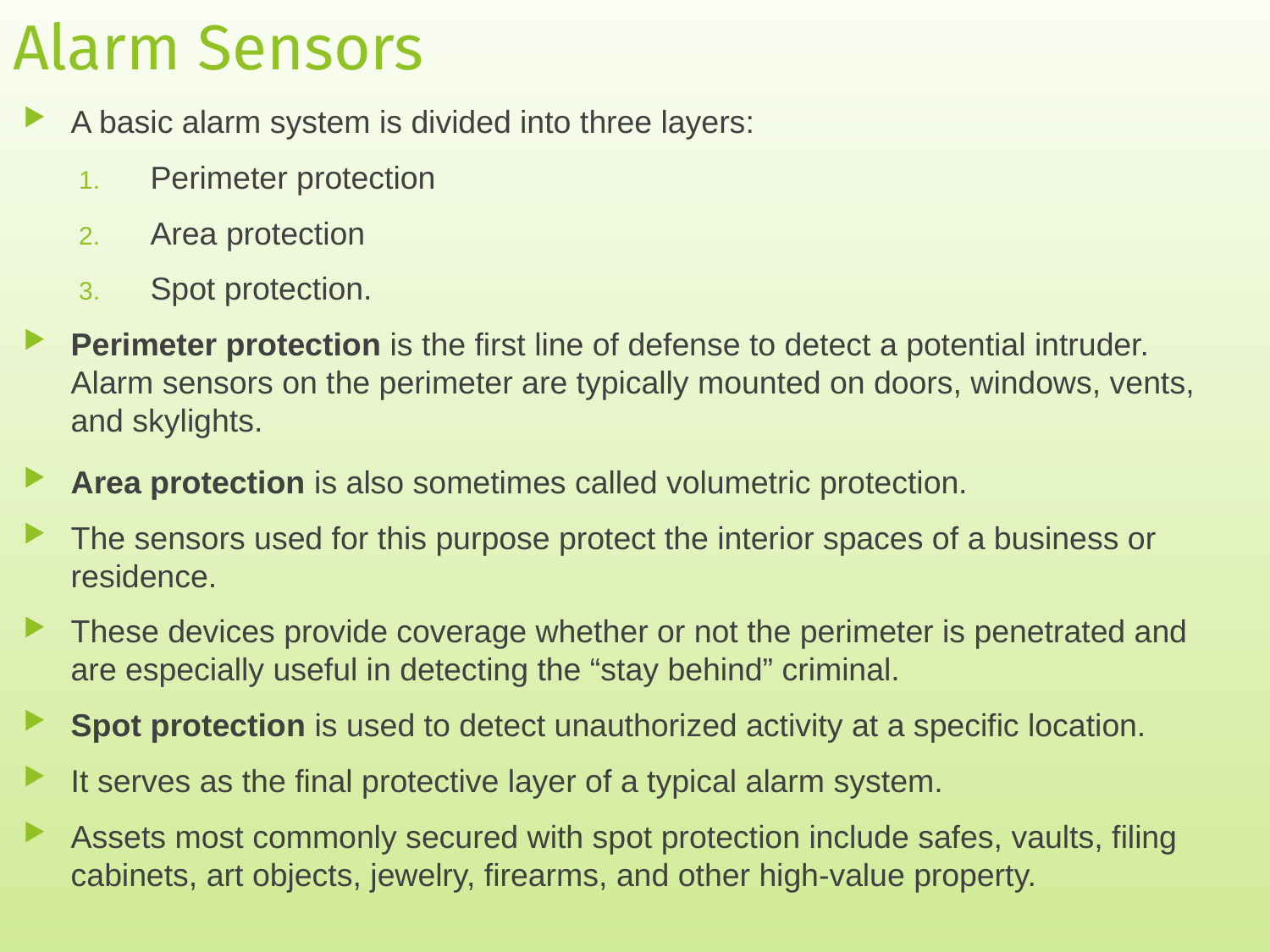

# Alarm Sensors
A basic alarm system is divided into three layers:
Perimeter protection
Area protection
Spot protection.
Perimeter protection is the first line of defense to detect a potential intruder. Alarm sensors on the perimeter are typically mounted on doors, windows, vents, and skylights.
Area protection is also sometimes called volumetric protection.
The sensors used for this purpose protect the interior spaces of a business or residence.
These devices provide coverage whether or not the perimeter is penetrated and are especially useful in detecting the “stay behind” criminal.
Spot protection is used to detect unauthorized activity at a specific location.
It serves as the final protective layer of a typical alarm system.
Assets most commonly secured with spot protection include safes, vaults, filing cabinets, art objects, jewelry, firearms, and other high-value property.
9